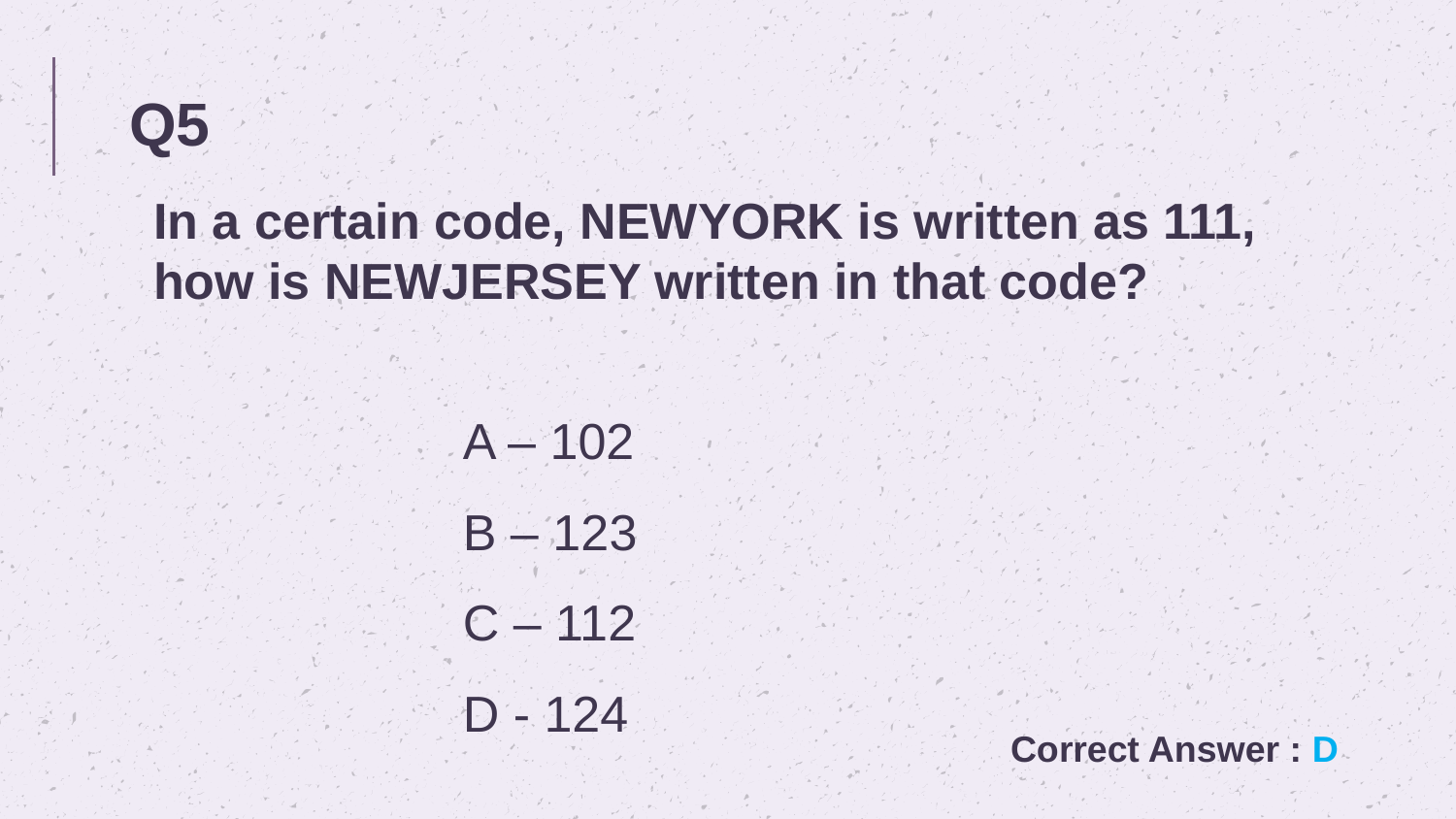

# Q5
In a certain code, NEWYORK is written as 111,
how is NEWJERSEY written in that code?
A – 102
B – 123
C – 112
D - 124
Correct Answer : D